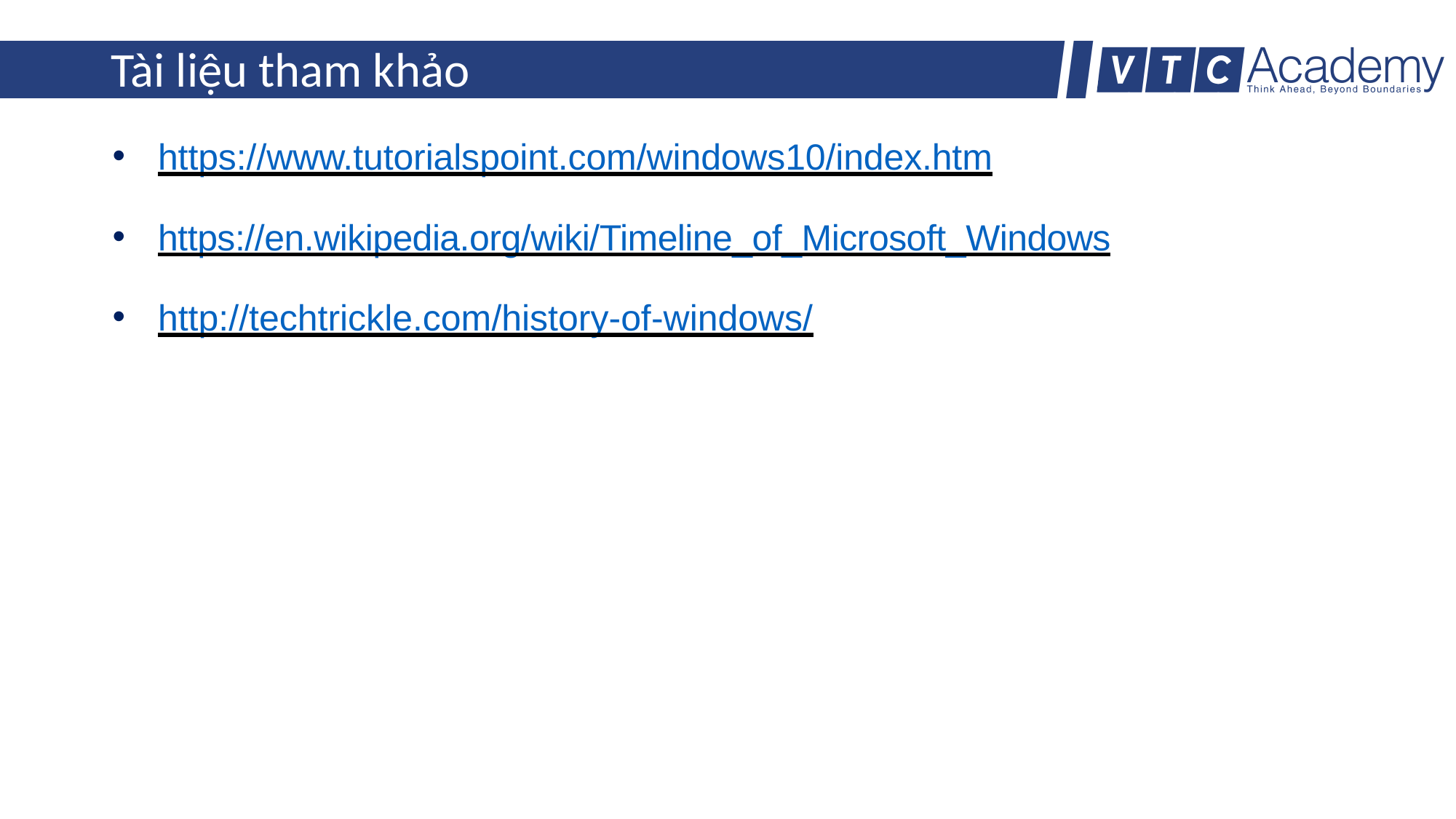

# Tài liệu tham khảo
https://www.tutorialspoint.com/windows10/index.htm
https://en.wikipedia.org/wiki/Timeline_of_Microsoft_Windows
http://techtrickle.com/history-of-windows/